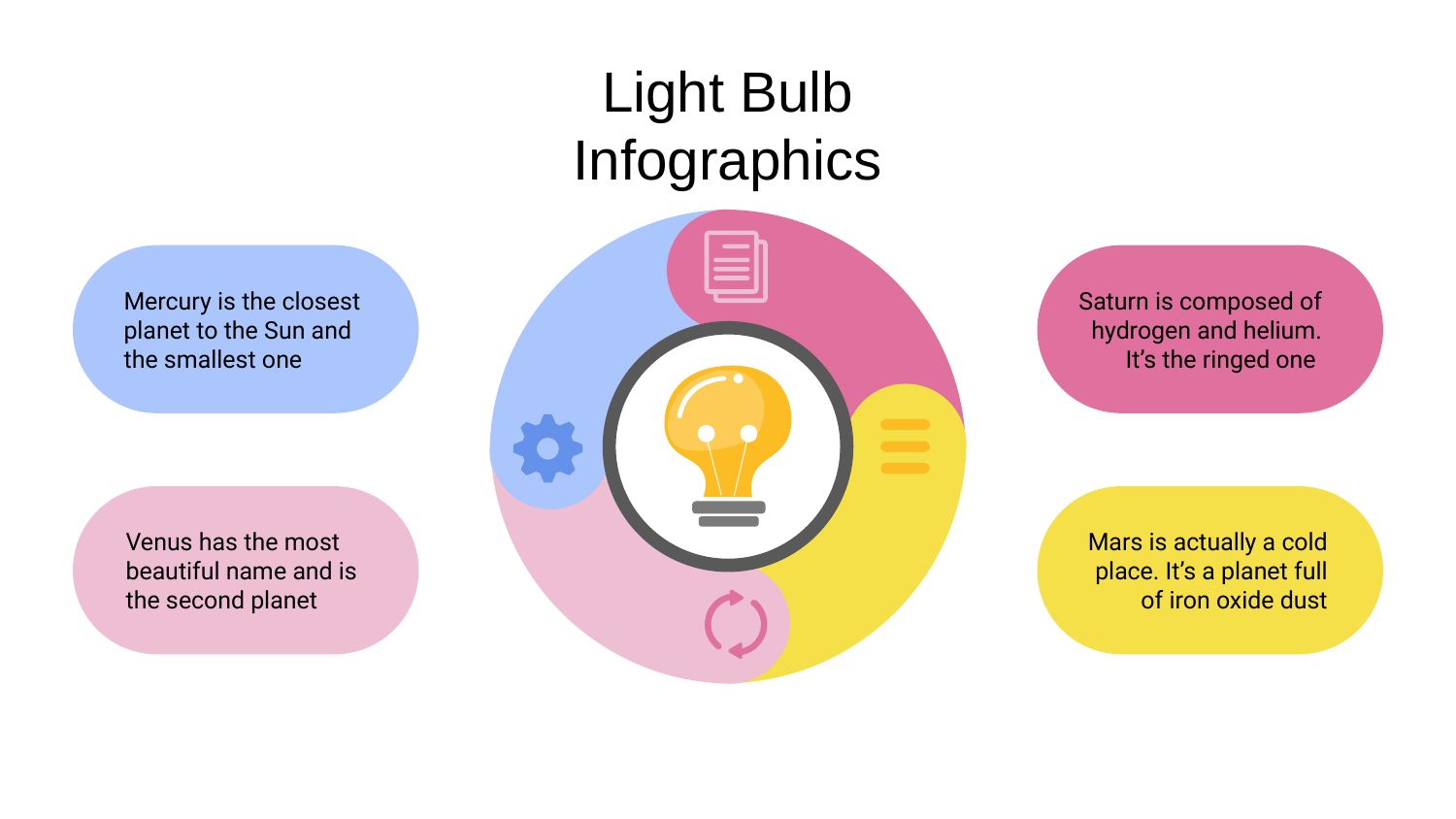

# Light Bulb Infographics

Mercury is the closest planet to the Sun and the smallest one
Saturn is composed of hydrogen and helium. It’s the ringed one

Venus has the most beautiful name and is the second planet
Mars is actually a cold place. It’s a planet full of iron oxide dust